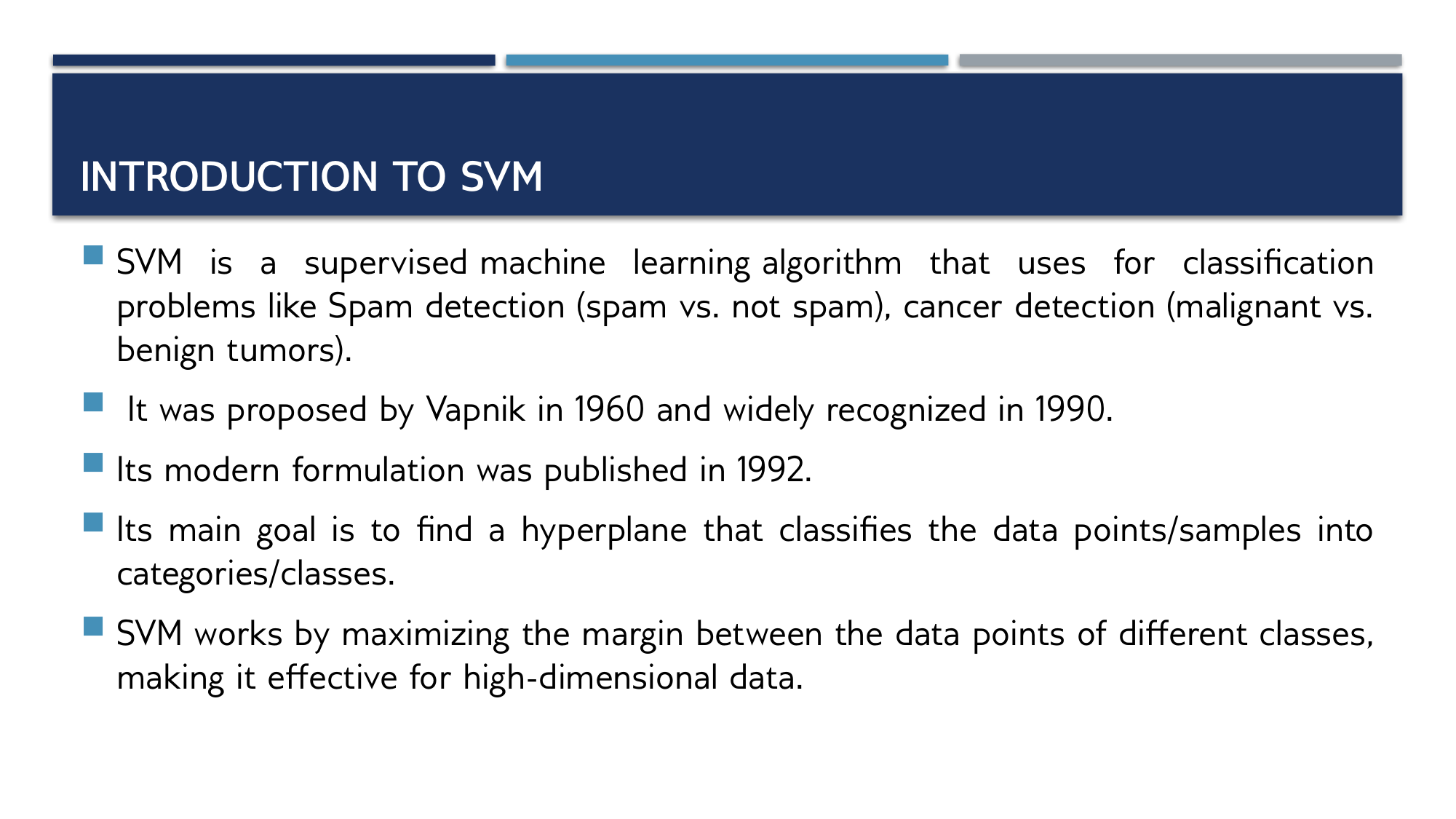

# Introduction to svm
SVM is a supervised machine learning algorithm that uses for classification problems like Spam detection (spam vs. not spam), cancer detection (malignant vs. benign tumors).
 It was proposed by Vapnik in 1960 and widely recognized in 1990.
Its modern formulation was published in 1992.
Its main goal is to find a hyperplane that classifies the data points/samples into categories/classes.
SVM works by maximizing the margin between the data points of different classes, making it effective for high-dimensional data.